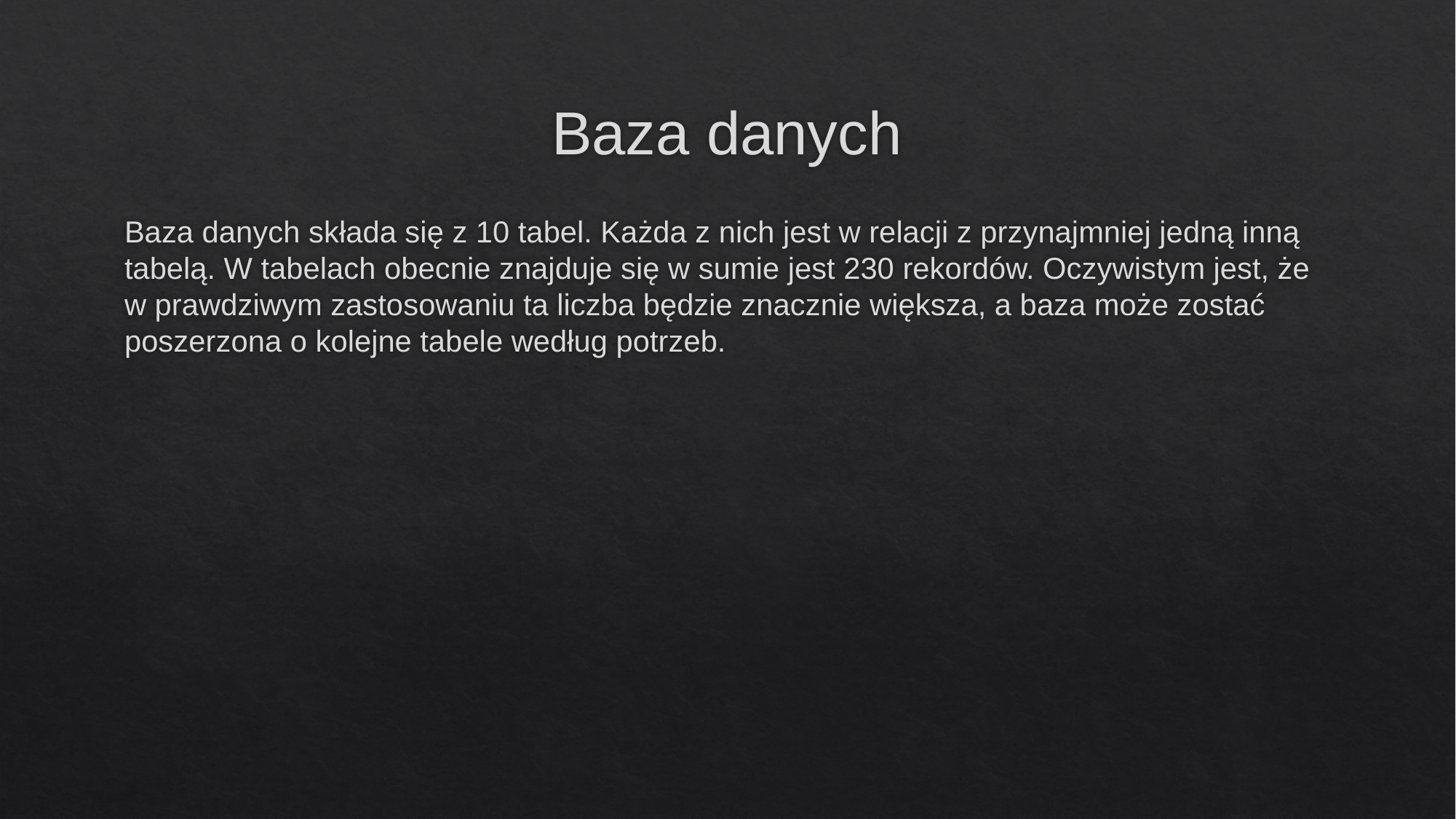

# Baza danych
Baza danych składa się z 10 tabel. Każda z nich jest w relacji z przynajmniej jedną inną tabelą. W tabelach obecnie znajduje się w sumie jest 230 rekordów. Oczywistym jest, że w prawdziwym zastosowaniu ta liczba będzie znacznie większa, a baza może zostać poszerzona o kolejne tabele według potrzeb.